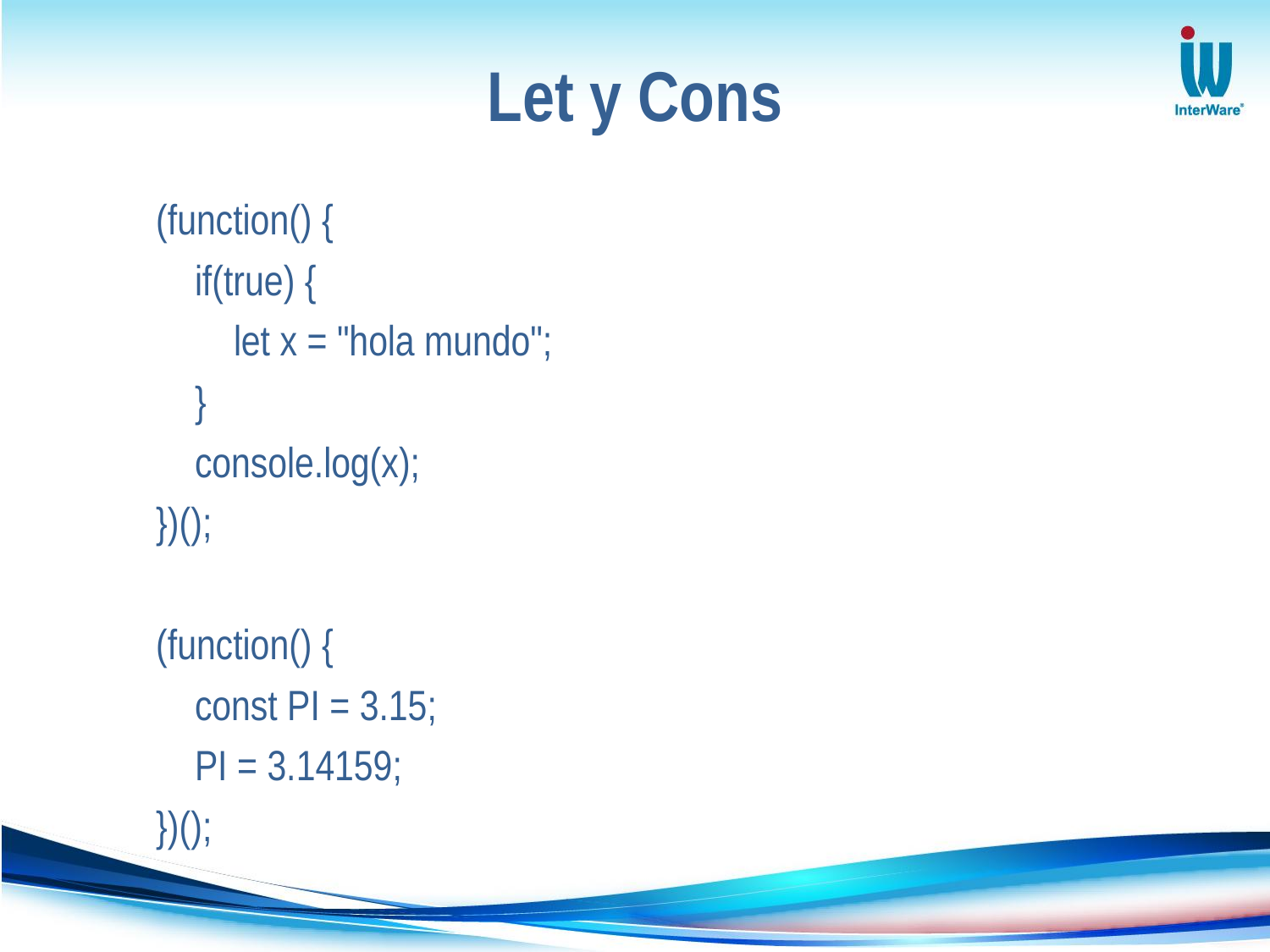

# Let y Cons
(function() {
    if(true) {
        let x = "hola mundo";
    }
    console.log(x);
})();

(function() {
    const PI = 3.15;
    PI = 3.14159;
})();